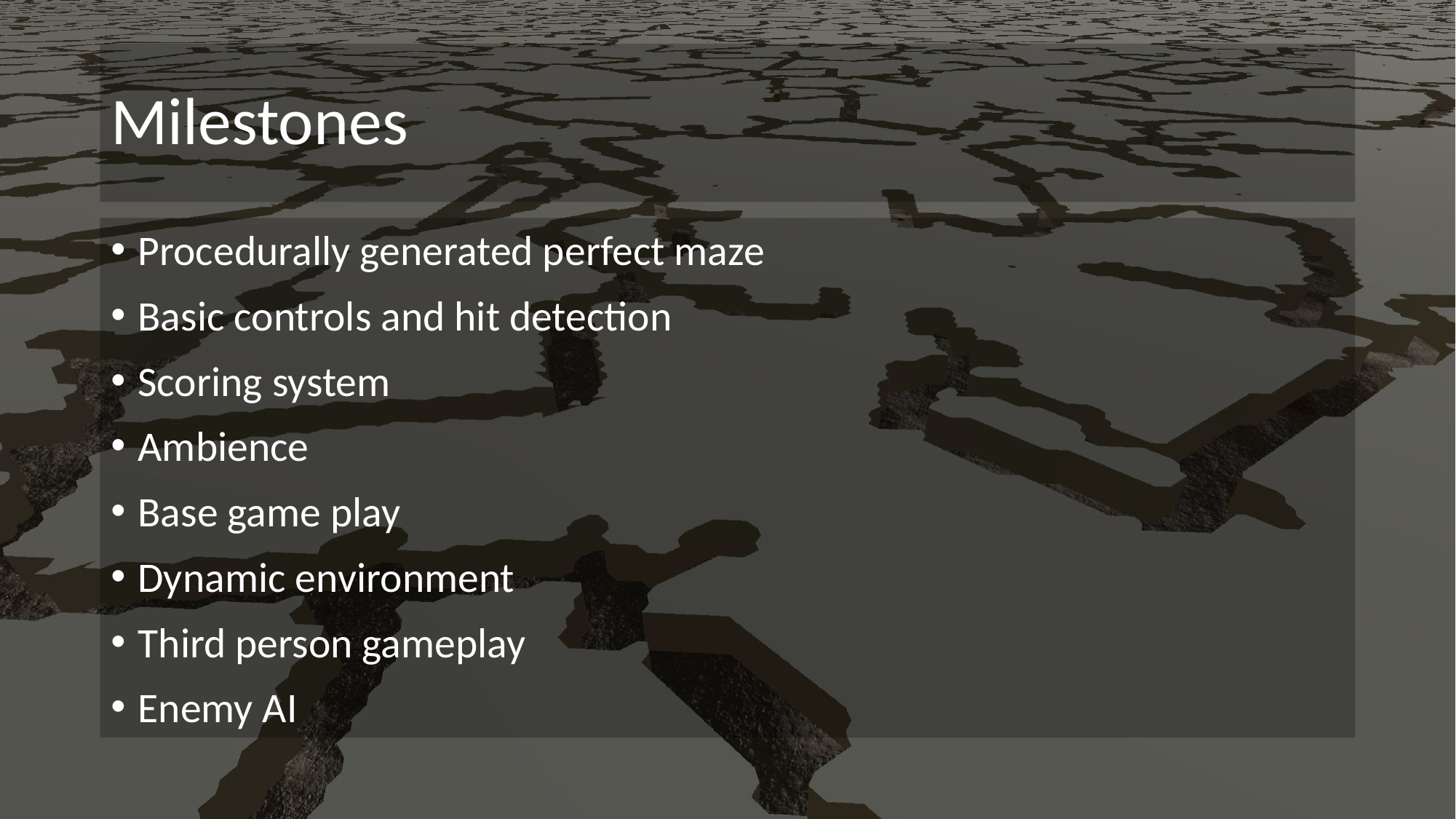

# Milestones
Procedurally generated perfect maze
Basic controls and hit detection
Scoring system
Ambience
Base game play
Dynamic environment
Third person gameplay
Enemy AI